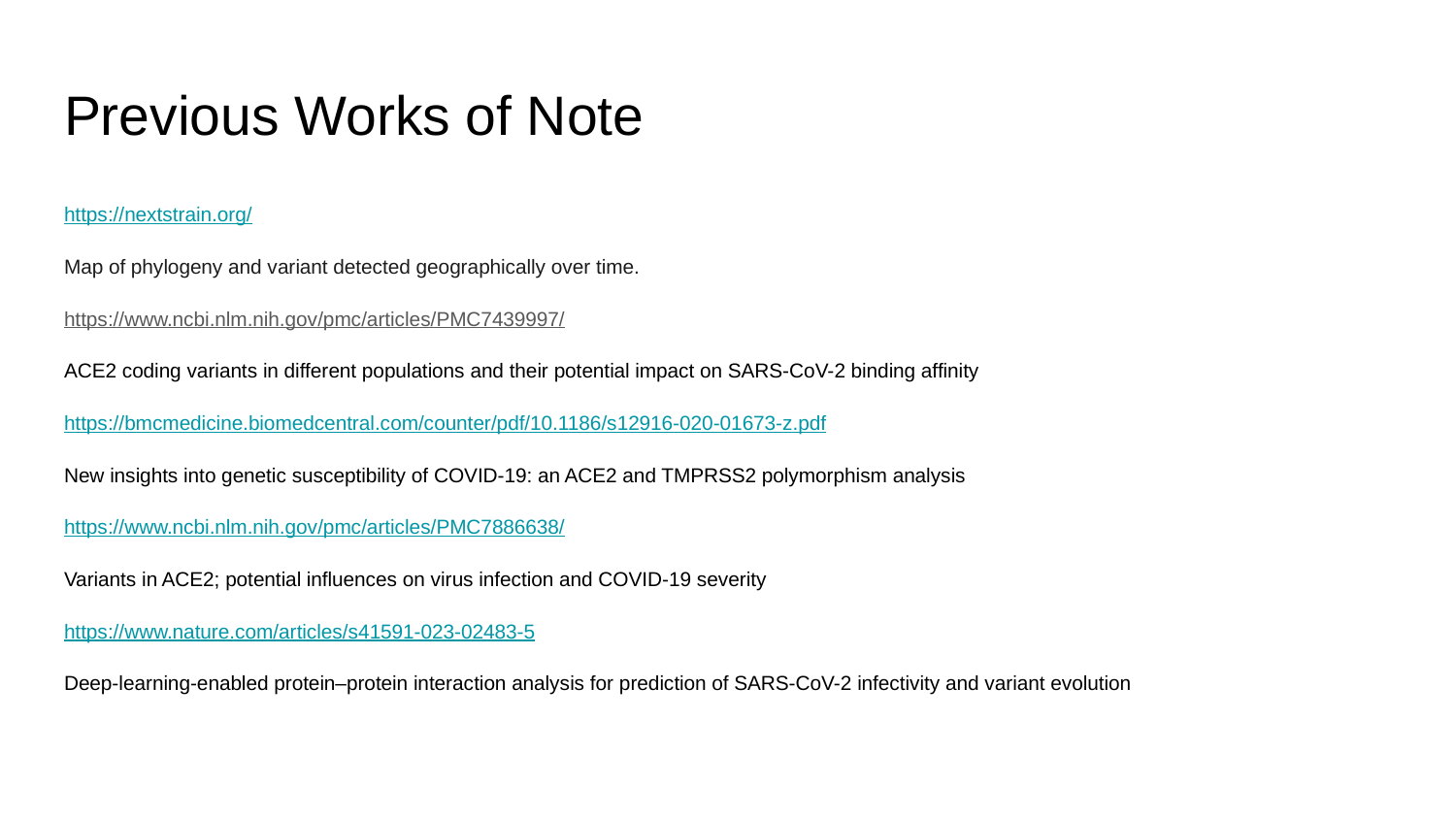

# Previous Works of Note
https://nextstrain.org/
Map of phylogeny and variant detected geographically over time.
https://www.ncbi.nlm.nih.gov/pmc/articles/PMC7439997/
ACE2 coding variants in different populations and their potential impact on SARS-CoV-2 binding affinity
https://bmcmedicine.biomedcentral.com/counter/pdf/10.1186/s12916-020-01673-z.pdf
New insights into genetic susceptibility of COVID-19: an ACE2 and TMPRSS2 polymorphism analysis
https://www.ncbi.nlm.nih.gov/pmc/articles/PMC7886638/
Variants in ACE2; potential influences on virus infection and COVID-19 severity
https://www.nature.com/articles/s41591-023-02483-5
Deep-learning-enabled protein–protein interaction analysis for prediction of SARS-CoV-2 infectivity and variant evolution